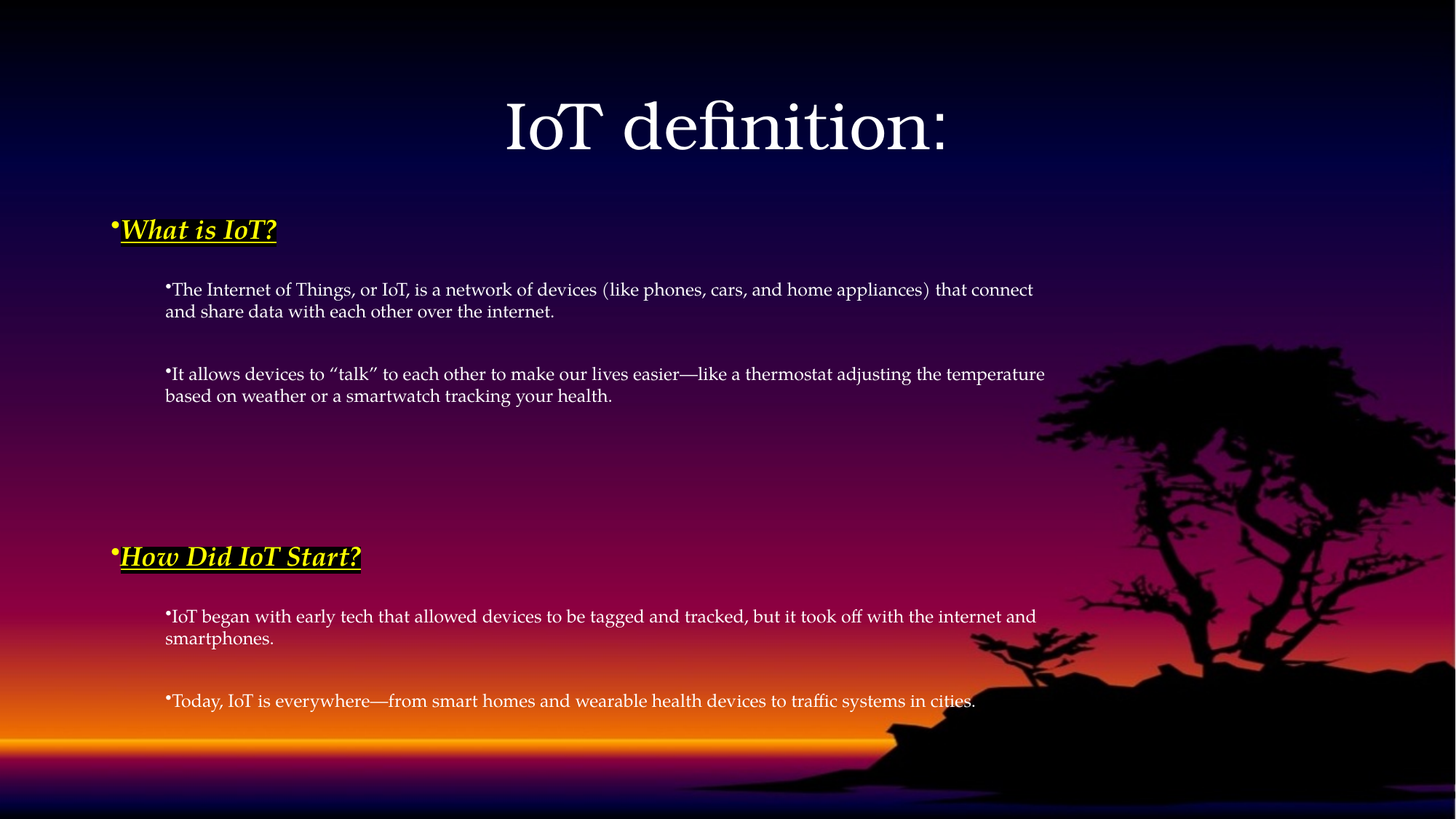

# IoT definition:
What is IoT?

The Internet of Things, or IoT, is a network of devices (like phones, cars, and home appliances) that connect and share data with each other over the internet.

It allows devices to “talk” to each other to make our lives easier—like a thermostat adjusting the temperature based on weather or a smartwatch tracking your health.

How Did IoT Start?

IoT began with early tech that allowed devices to be tagged and tracked, but it took off with the internet and smartphones.

Today, IoT is everywhere—from smart homes and wearable health devices to traffic systems in cities.